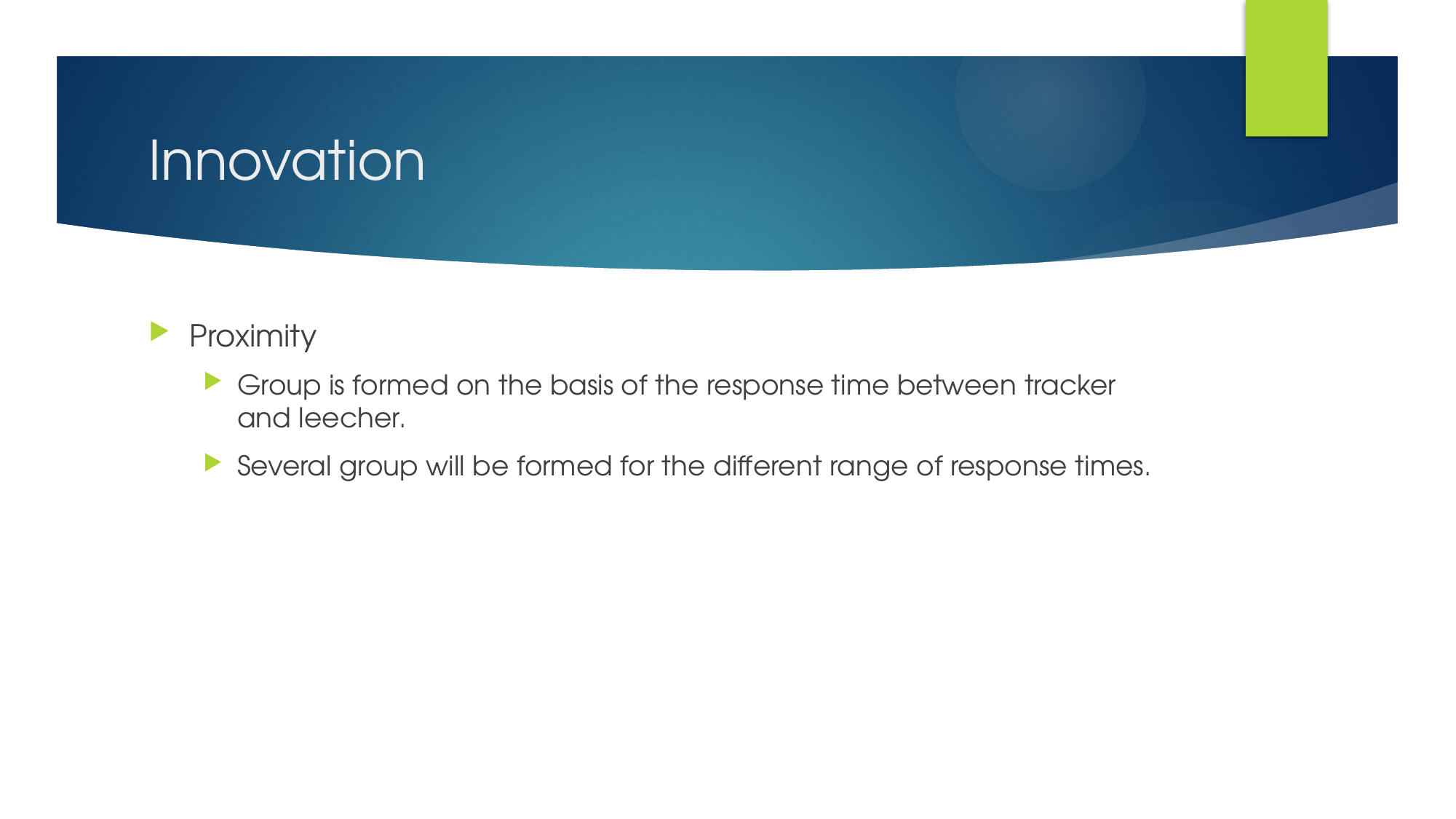

# Innovation
Proximity
Group is formed on the basis of the response time between tracker and leecher.
Several group will be formed for the different range of response times.